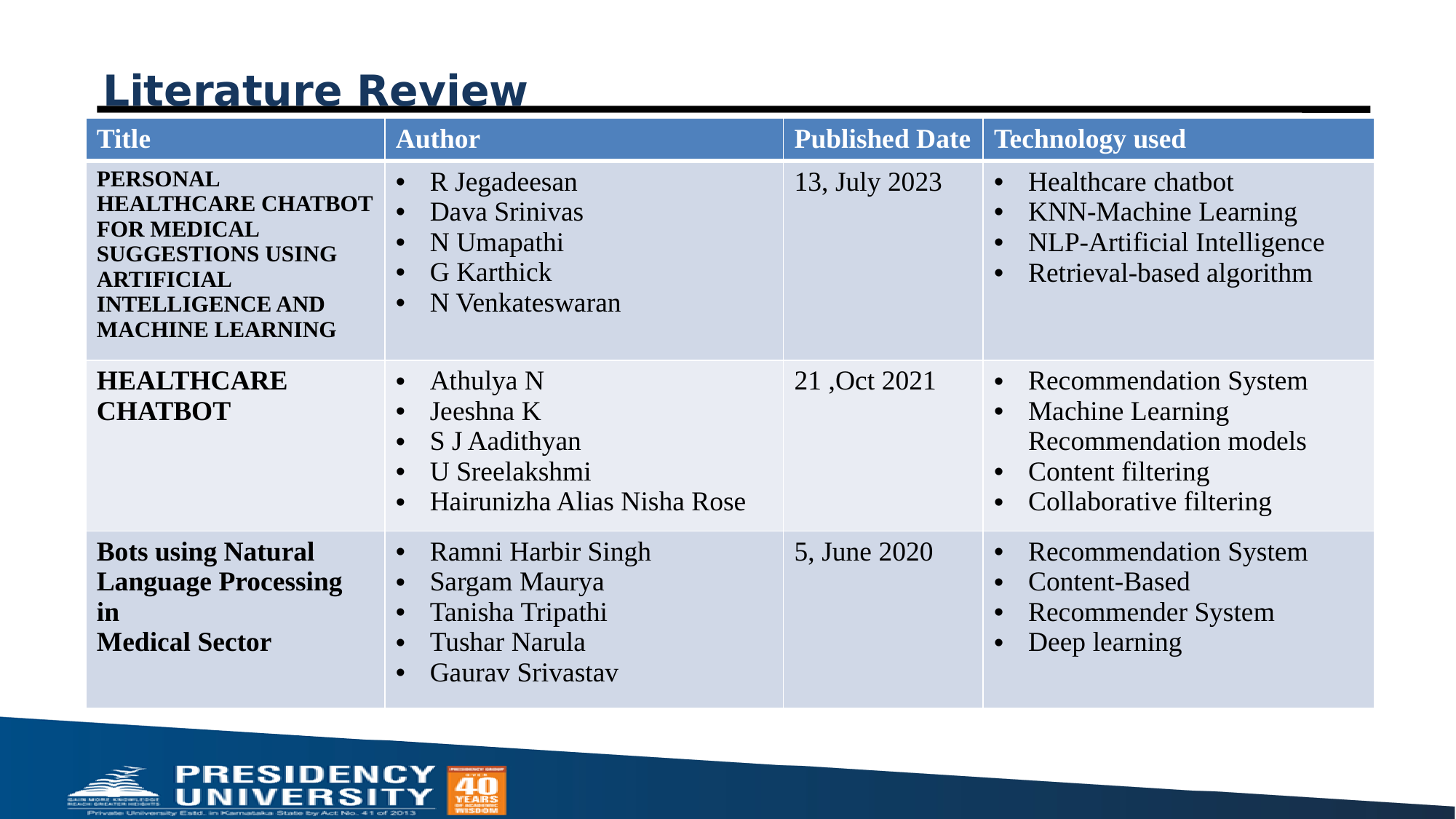

# Literature Review

| Title | Author | Published Date | Technology used |
| --- | --- | --- | --- |
| PERSONAL HEALTHCARE CHATBOT FOR MEDICAL SUGGESTIONS USING ARTIFICIAL INTELLIGENCE AND MACHINE LEARNING | R Jegadeesan Dava Srinivas N Umapathi G Karthick N Venkateswaran | 13, July 2023 | Healthcare chatbot KNN-Machine Learning NLP-Artificial Intelligence Retrieval-based algorithm |
| HEALTHCARE CHATBOT | Athulya N Jeeshna K S J Aadithyan U Sreelakshmi Hairunizha Alias Nisha Rose | 21 ,Oct 2021 | Recommendation System Machine Learning Recommendation models Content filtering Collaborative filtering |
| Bots using Natural Language Processing in  Medical Sector | Ramni Harbir Singh Sargam Maurya Tanisha Tripathi Tushar Narula  Gaurav Srivastav | 5, June 2020 | Recommendation System Content-Based Recommender System  Deep learning |